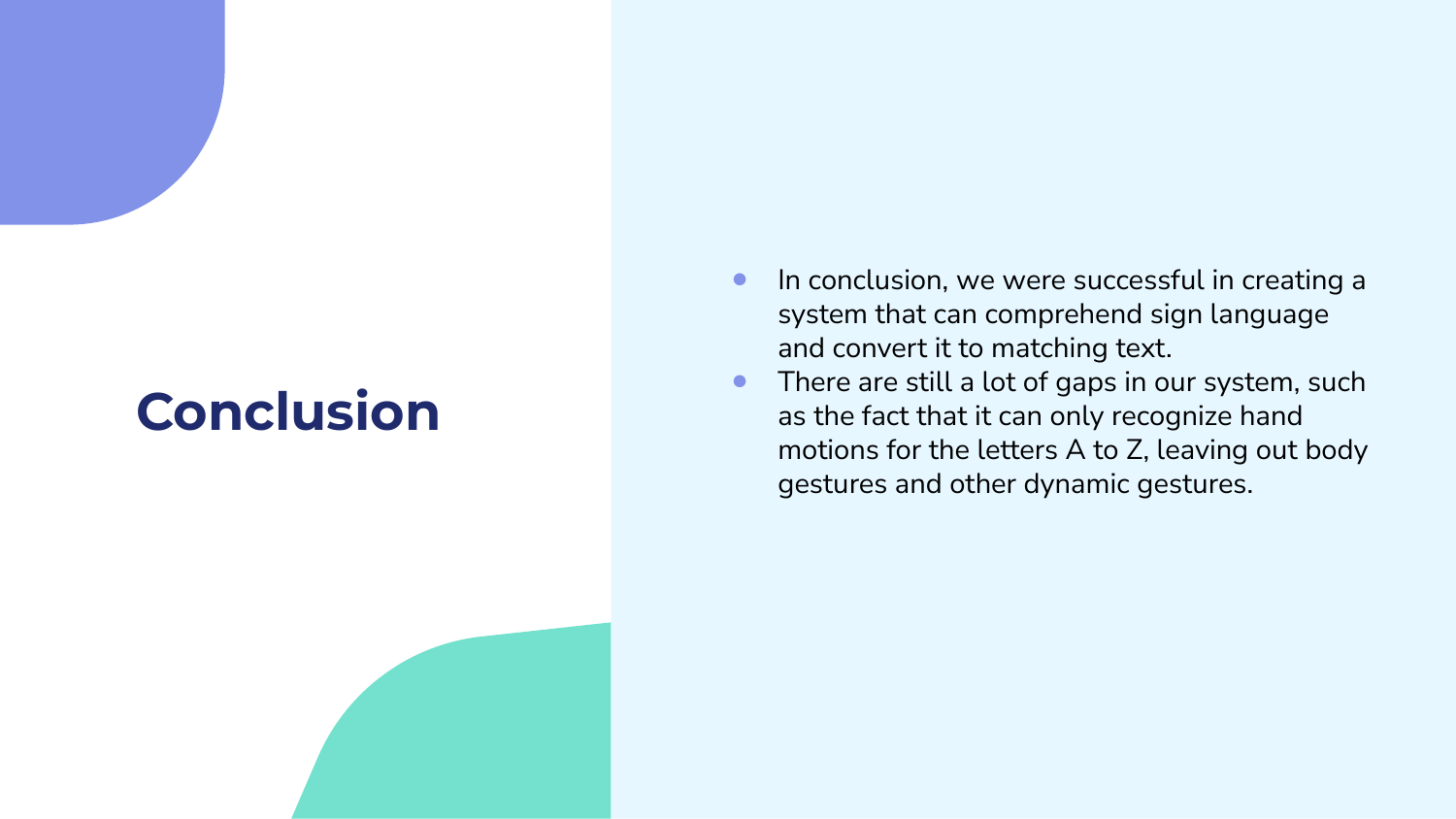

In conclusion, we were successful in creating a system that can comprehend sign language and convert it to matching text.
There are still a lot of gaps in our system, such as the fact that it can only recognize hand motions for the letters A to Z, leaving out body gestures and other dynamic gestures.
# Conclusion